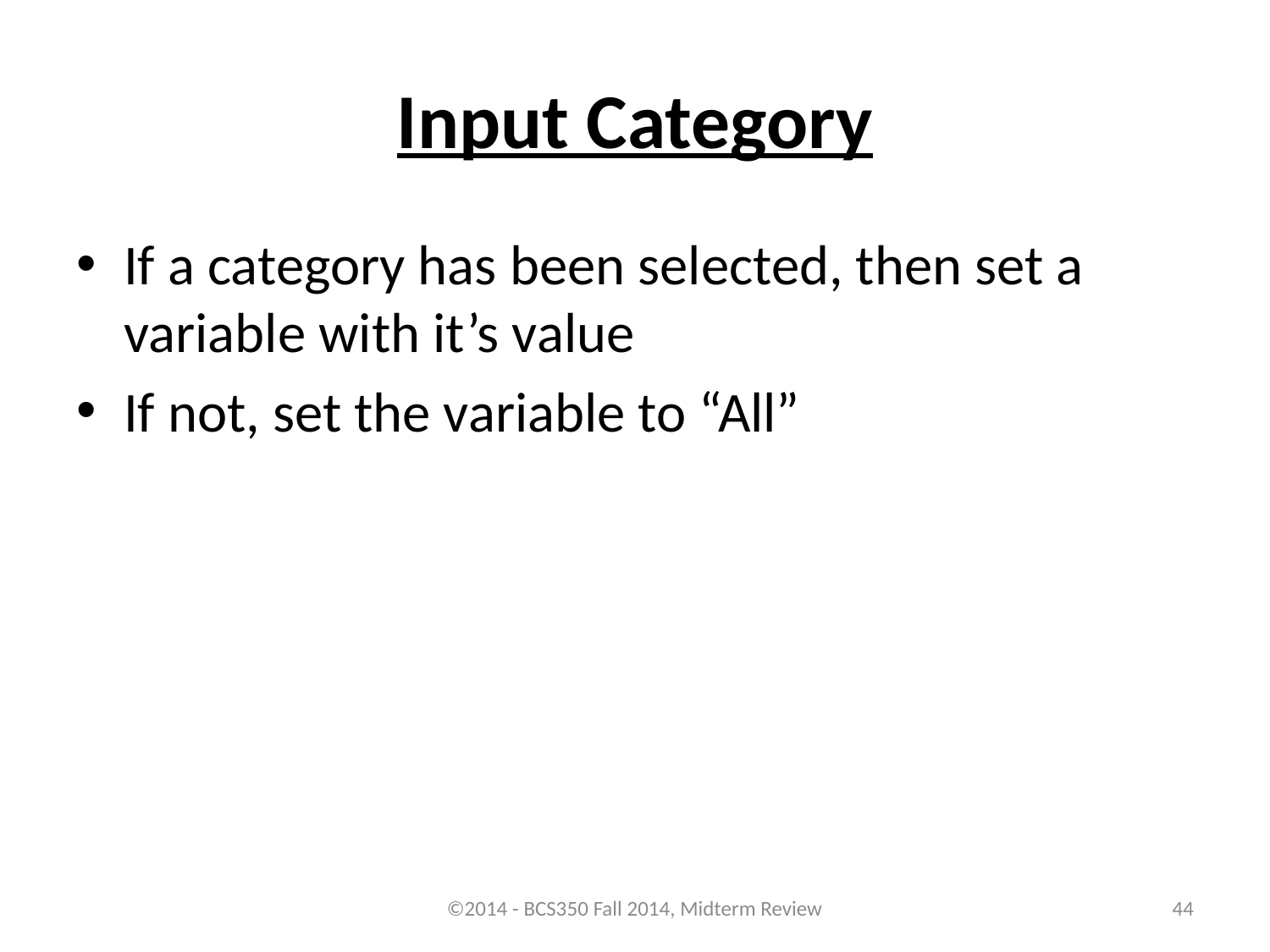

# Input Category
If a category has been selected, then set a variable with it’s value
If not, set the variable to “All”
©2014 - BCS350 Fall 2014, Midterm Review
44